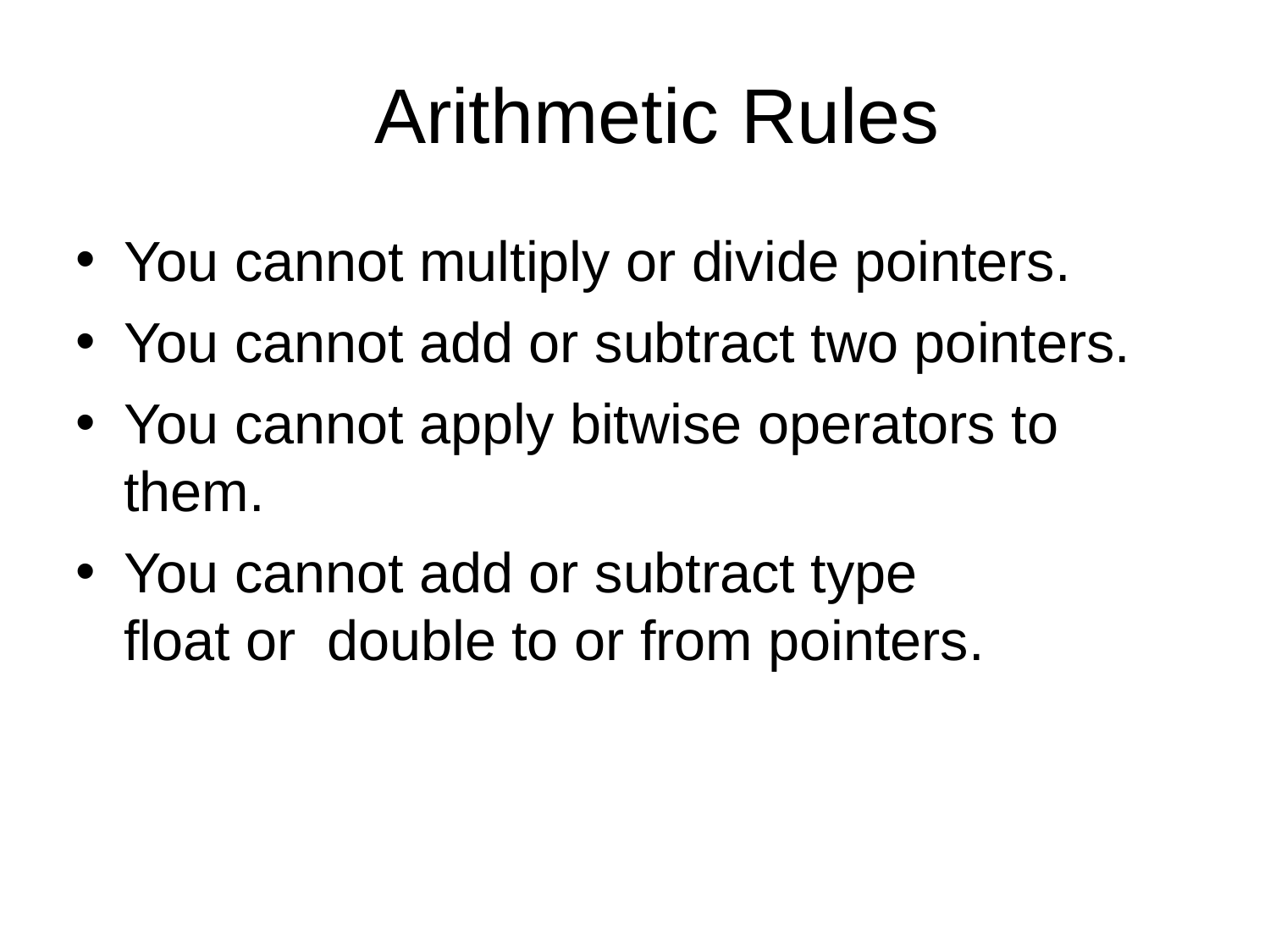

# Arithmetic Rules
You cannot multiply or divide pointers.
You cannot add or subtract two pointers.
You cannot apply bitwise operators to them.
You cannot add or subtract type float or  double to or from pointers.